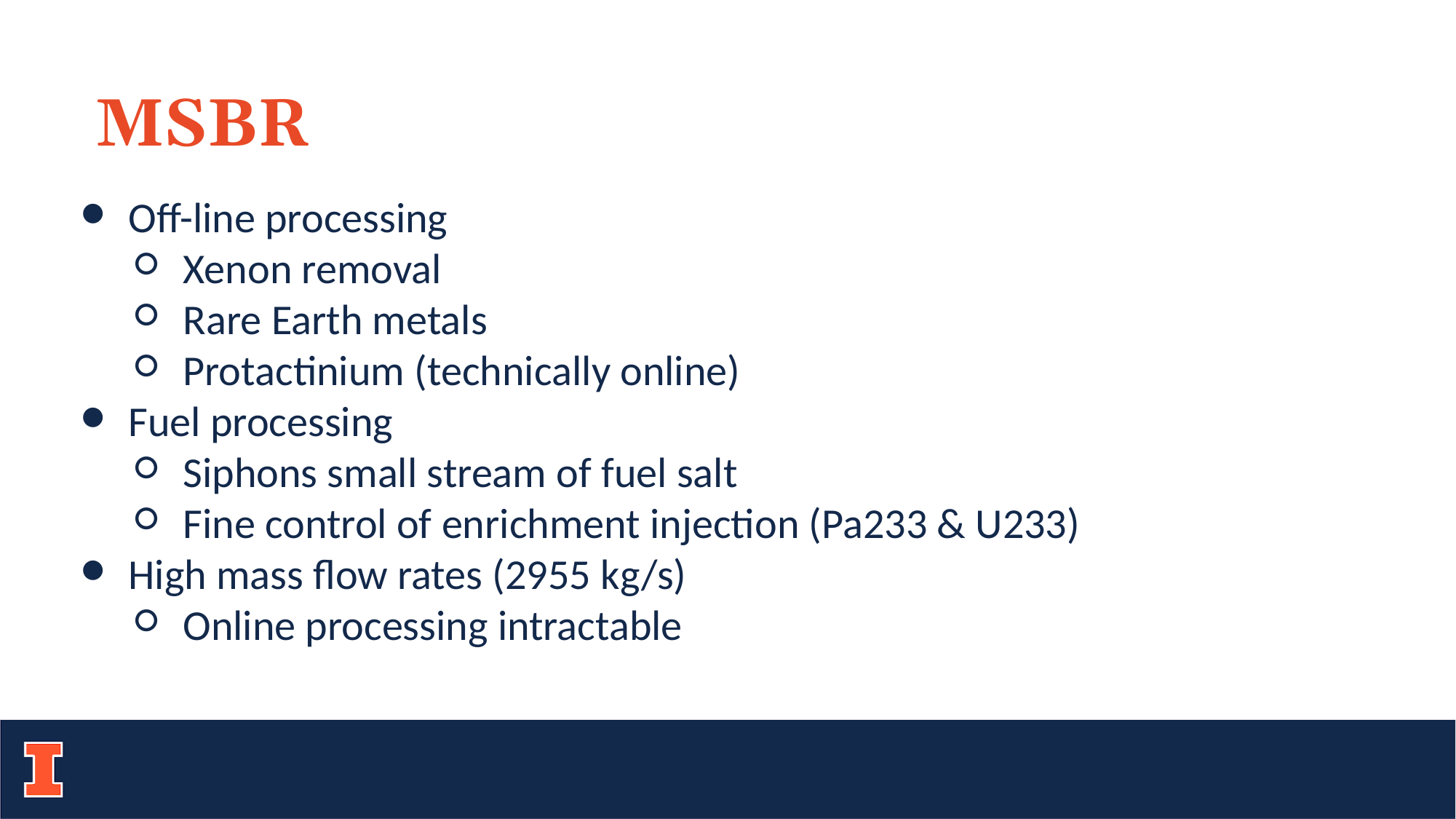

MSBR
Off-line processing
Xenon removal
Rare Earth metals
Protactinium (technically online)
Fuel processing
Siphons small stream of fuel salt
Fine control of enrichment injection (Pa233 & U233)
High mass flow rates (2955 kg/s)
Online processing intractable